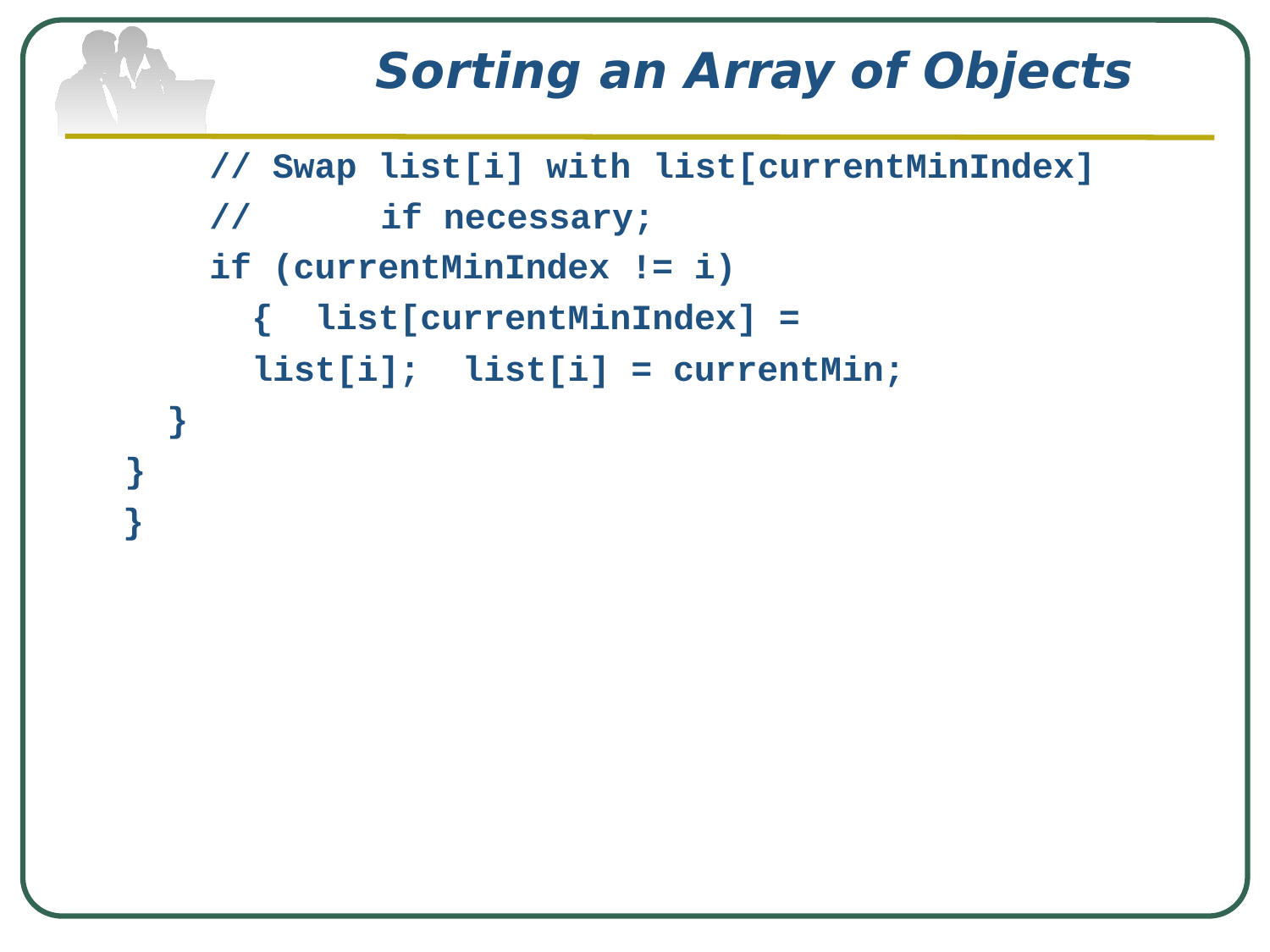

# Sorting an Array of Objects
// Swap list[i] with list[currentMinIndex]
//	if necessary;
if (currentMinIndex != i) {  list[currentMinIndex] = list[i];  list[i] = currentMin;
}
}
}